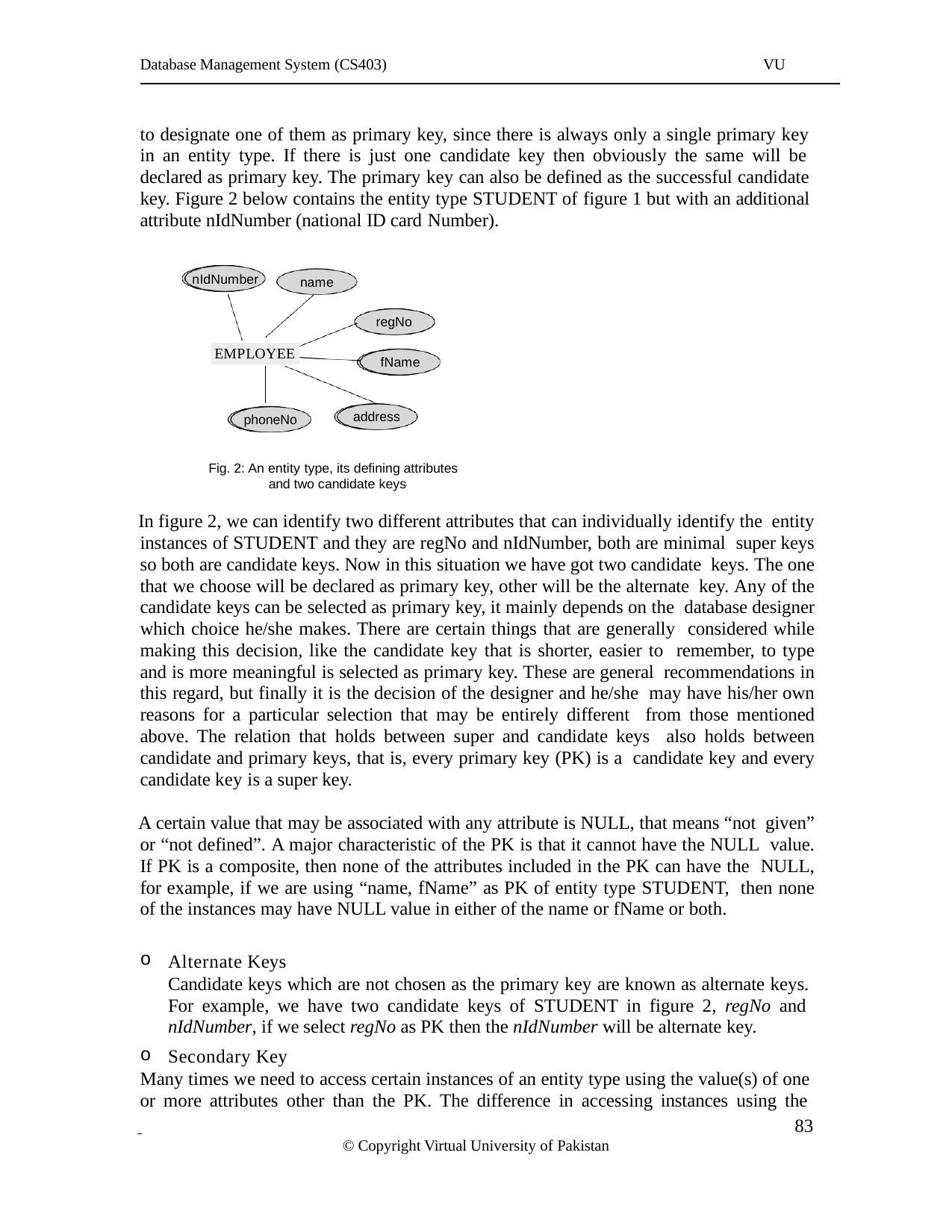

Database Management System (CS403)
VU

to designate one of them as primary key, since there is always only a single primary key  in an entity type. If there is just one candidate key then obviously the same will be  declared as primary key. The primary key can also be defined as the successful candidate  key. Figure 2 below contains the entity type STUDENT of figure 1 but with an additional  attribute nIdNumber (national ID card Number).

nIdNumber
name
regNo
EMPLOYEE
fName

address
phoneNo
Fig. 2: An entity type, its defining attributes  and two candidate keys

In figure 2, we can identify two different attributes that can individually identify the  entity instances of STUDENT and they are regNo and nIdNumber, both are minimal  super keys so both are candidate keys. Now in this situation we have got two candidate  keys. The one that we choose will be declared as primary key, other will be the alternate  key. Any of the candidate keys can be selected as primary key, it mainly depends on the  database designer which choice he/she makes. There are certain things that are generally  considered while making this decision, like the candidate key that is shorter, easier to  remember, to type and is more meaningful is selected as primary key. These are general  recommendations in this regard, but finally it is the decision of the designer and he/she  may have his/her own reasons for a particular selection that may be entirely different  from those mentioned above. The relation that holds between super and candidate keys  also holds between candidate and primary keys, that is, every primary key (PK) is a  candidate key and every candidate key is a super key.

A certain value that may be associated with any attribute is NULL, that means “not  given” or “not defined”. A major characteristic of the PK is that it cannot have the NULL  value. If PK is a composite, then none of the attributes included in the PK can have the  NULL, for example, if we are using “name, fName” as PK of entity type STUDENT,  then none of the instances may have NULL value in either of the name or fName or both.

Alternate Keys
Candidate keys which are not chosen as the primary key are known as alternate keys.  For example, we have two candidate keys of STUDENT in figure 2, regNo and  nIdNumber, if we select regNo as PK then the nIdNumber will be alternate key.
Secondary Key
Many times we need to access certain instances of an entity type using the value(s) of one  or more attributes other than the PK. The difference in accessing instances using the
 	 83
© Copyright Virtual University of Pakistan